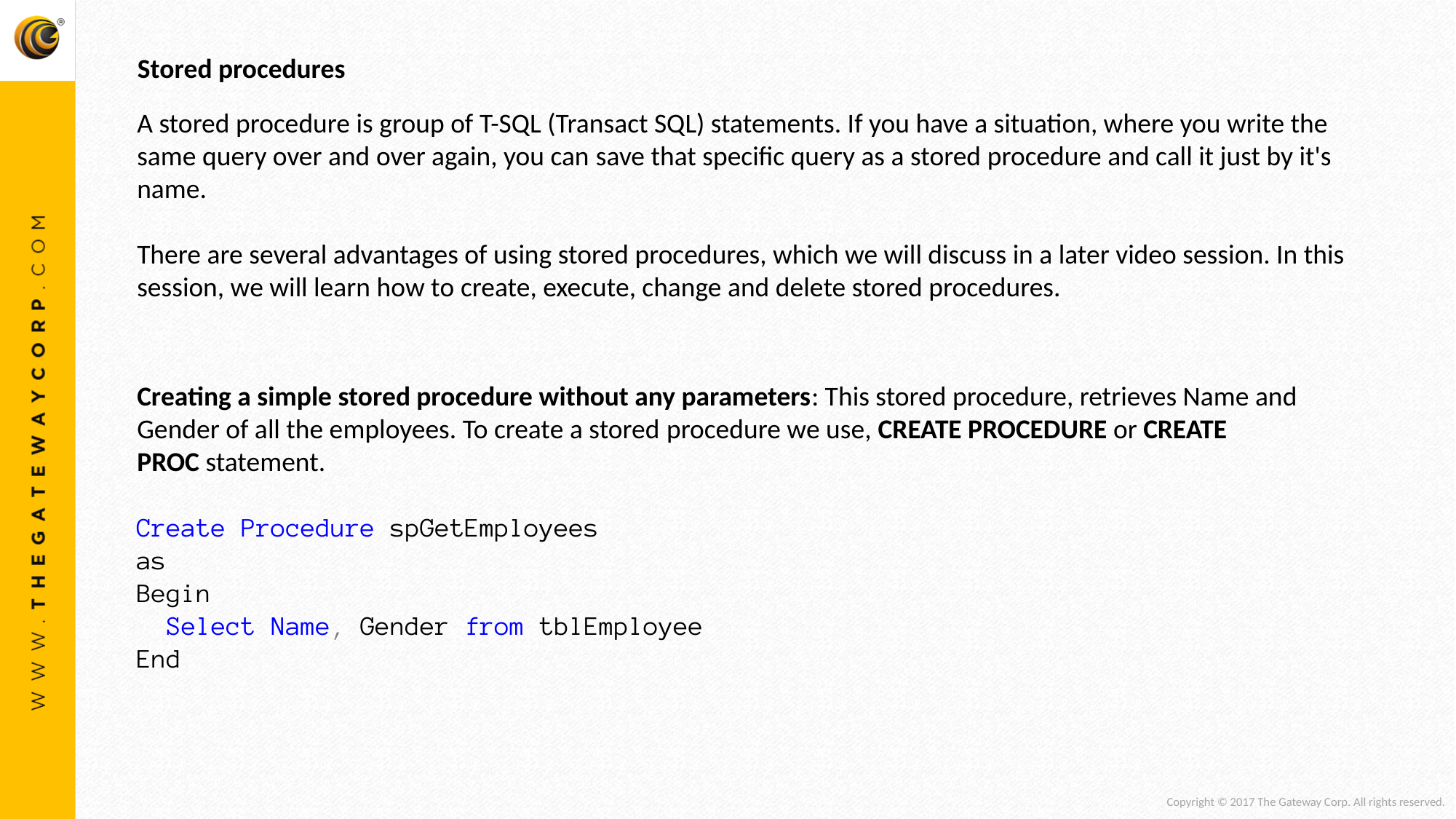

Stored procedures
A stored procedure is group of T-SQL (Transact SQL) statements. If you have a situation, where you write the same query over and over again, you can save that specific query as a stored procedure and call it just by it's name.
There are several advantages of using stored procedures, which we will discuss in a later video session. In this session, we will learn how to create, execute, change and delete stored procedures.
Creating a simple stored procedure without any parameters: This stored procedure, retrieves Name and Gender of all the employees. To create a stored procedure we use, CREATE PROCEDURE or CREATE PROC statement.
Create Procedure spGetEmployees
as
Begin
  Select Name, Gender from tblEmployee
End